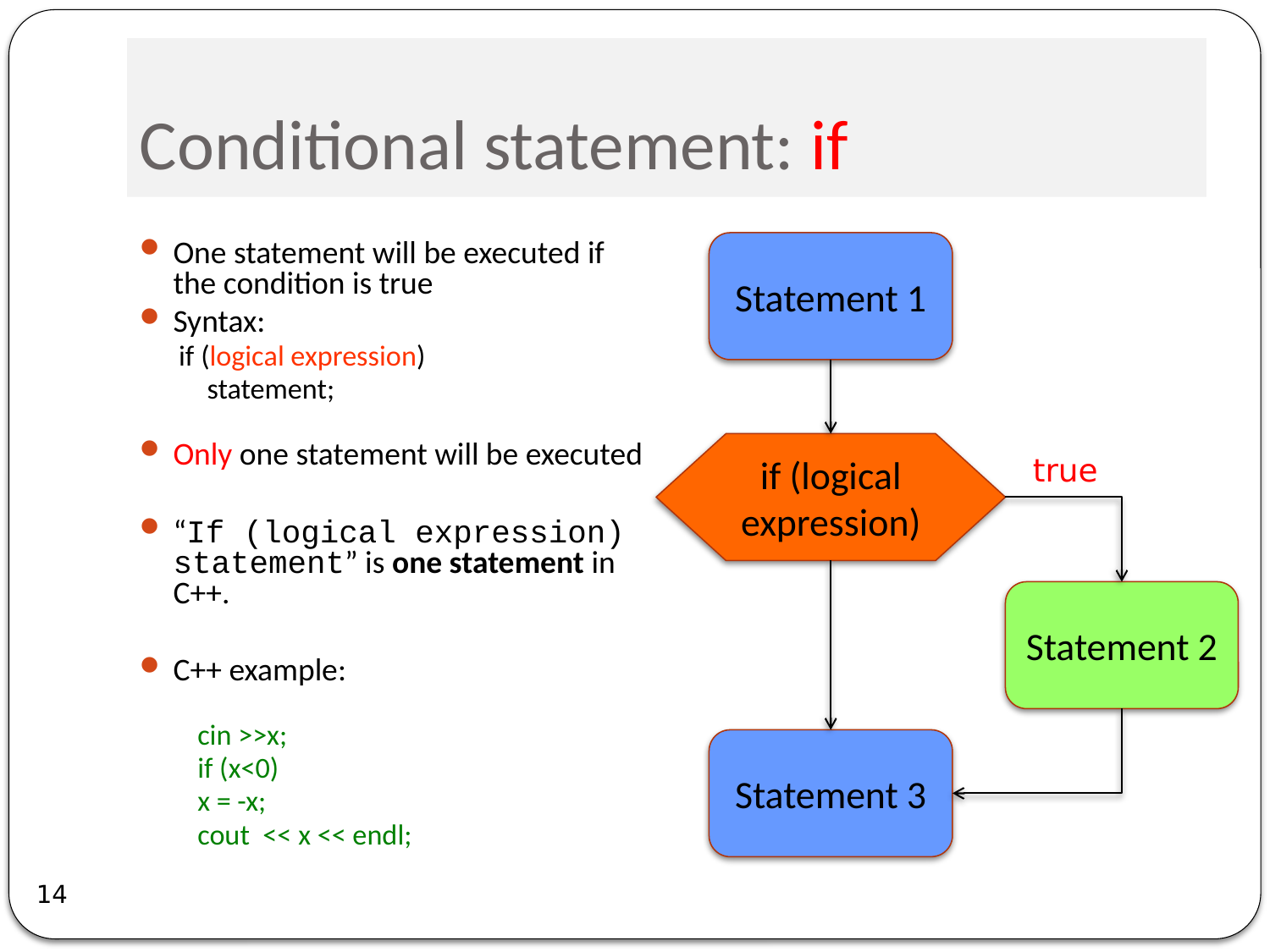

# Conditional statement: if
One statement will be executed if the condition is true
Syntax:
if (logical expression)
	statement;

Only one statement will be executed

“If (logical expression) statement” is one statement in C++.

C++ example:

cin >>x;
if (x<0)
	x = -x;
cout  << x << endl;
Statement 1
if (logical expression)
true
Statement 2
Statement 3
14